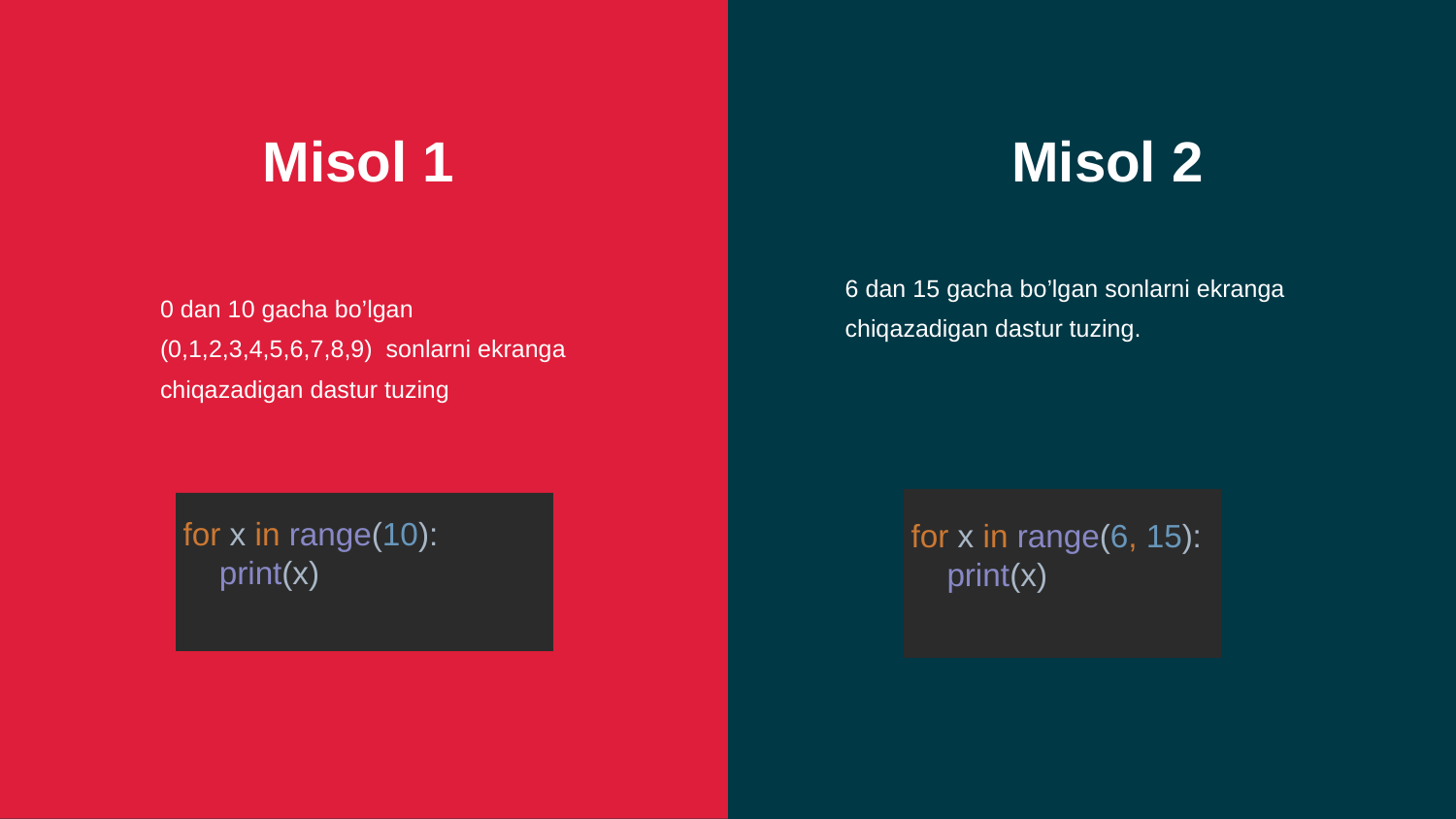

Misol 2
Misol 1
6 dan 15 gacha bo’lgan sonlarni ekranga chiqazadigan dastur tuzing.
0 dan 10 gacha bo’lgan (0,1,2,3,4,5,6,7,8,9)  sonlarni ekranga chiqazadigan dastur tuzing
for x in range(6, 15):
    print(x)
for x in range(10):
    print(x)